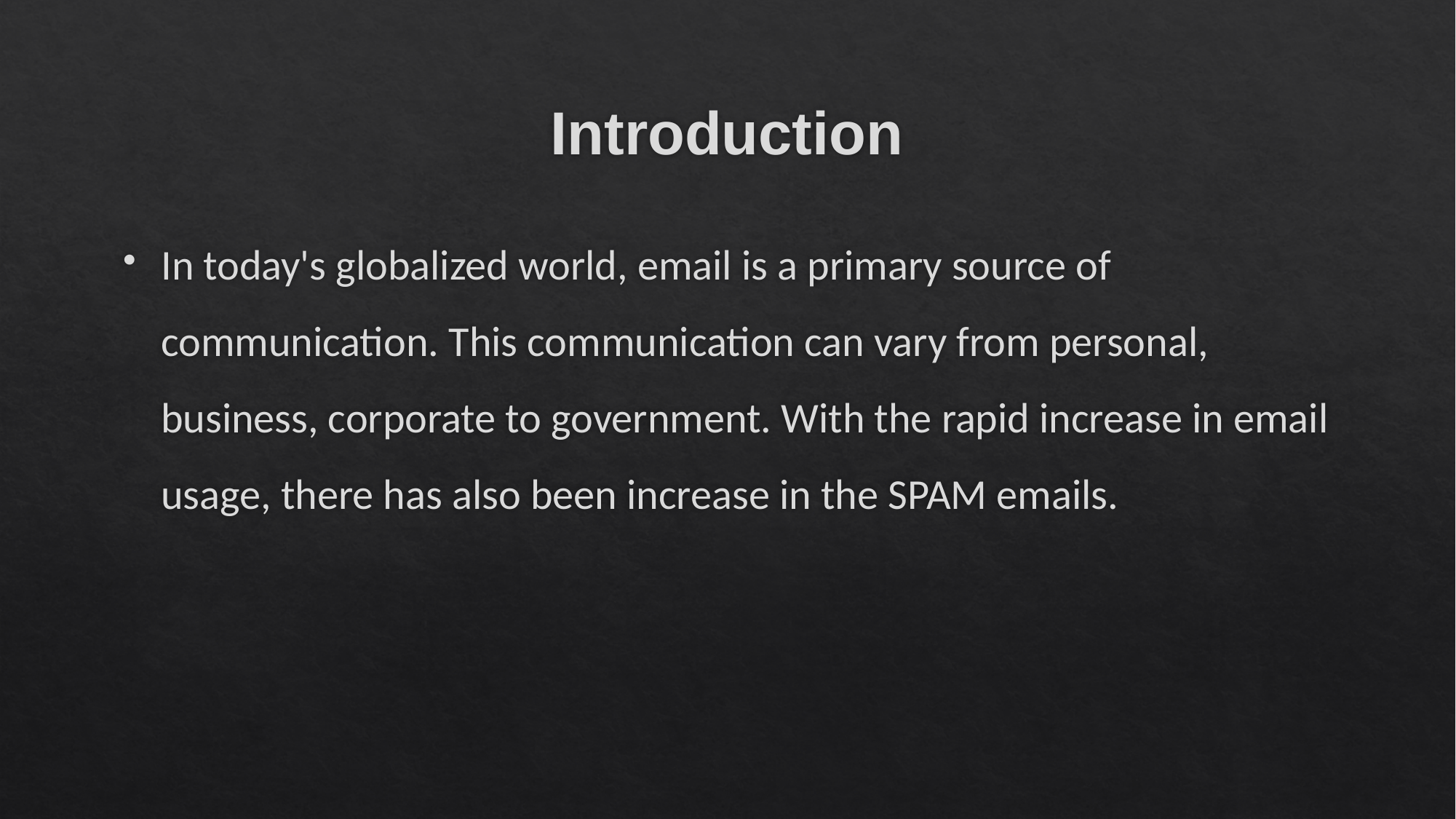

# Introduction
In today's globalized world, email is a primary source of communication. This communication can vary from personal, business, corporate to government. With the rapid increase in email usage, there has also been increase in the SPAM emails.